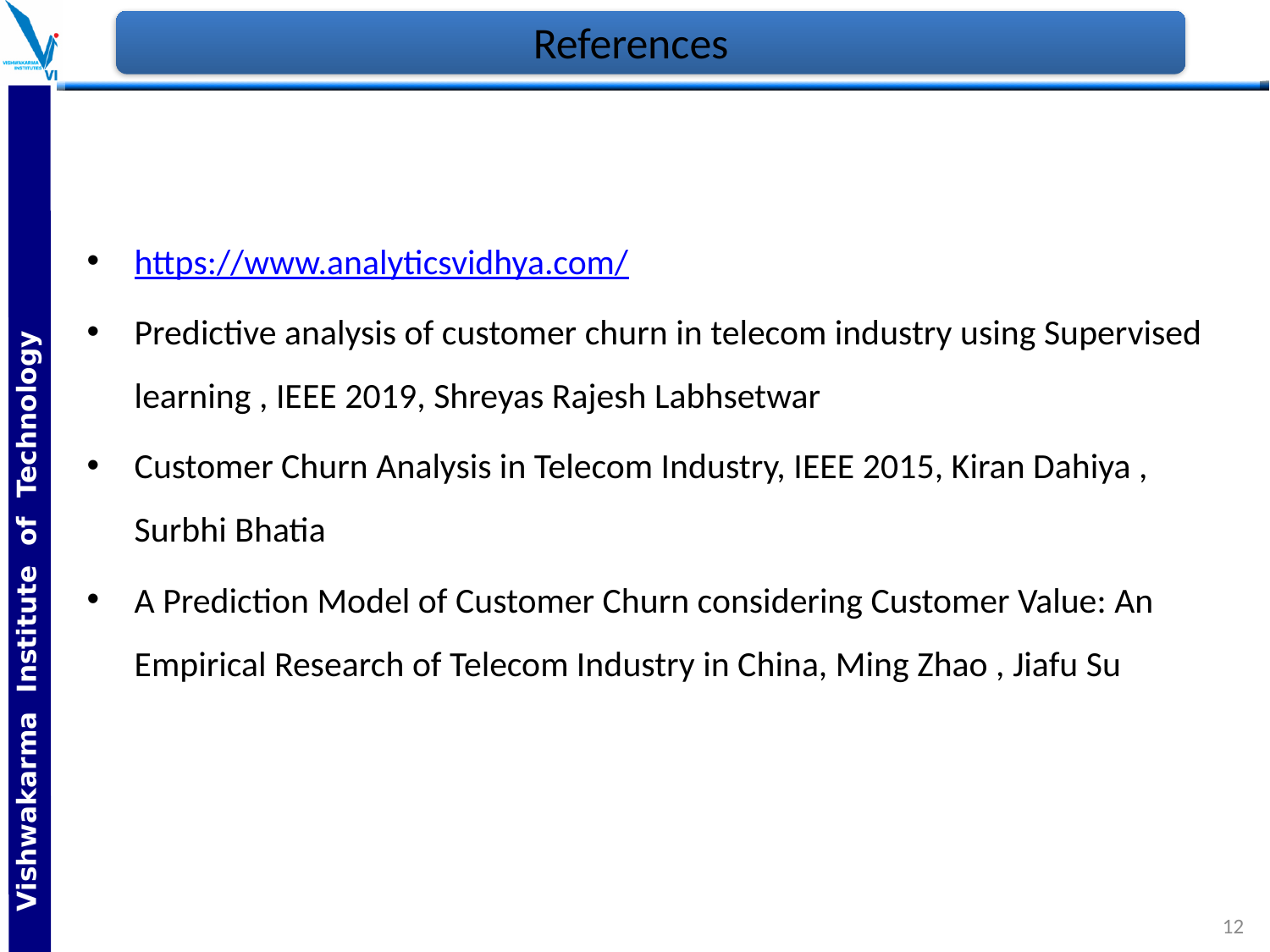

# References
https://www.analyticsvidhya.com/
Predictive analysis of customer churn in telecom industry using Supervised learning , IEEE 2019, Shreyas Rajesh Labhsetwar
Customer Churn Analysis in Telecom Industry, IEEE 2015, Kiran Dahiya , Surbhi Bhatia
A Prediction Model of Customer Churn considering Customer Value: An Empirical Research of Telecom Industry in China, Ming Zhao , Jiafu Su

12